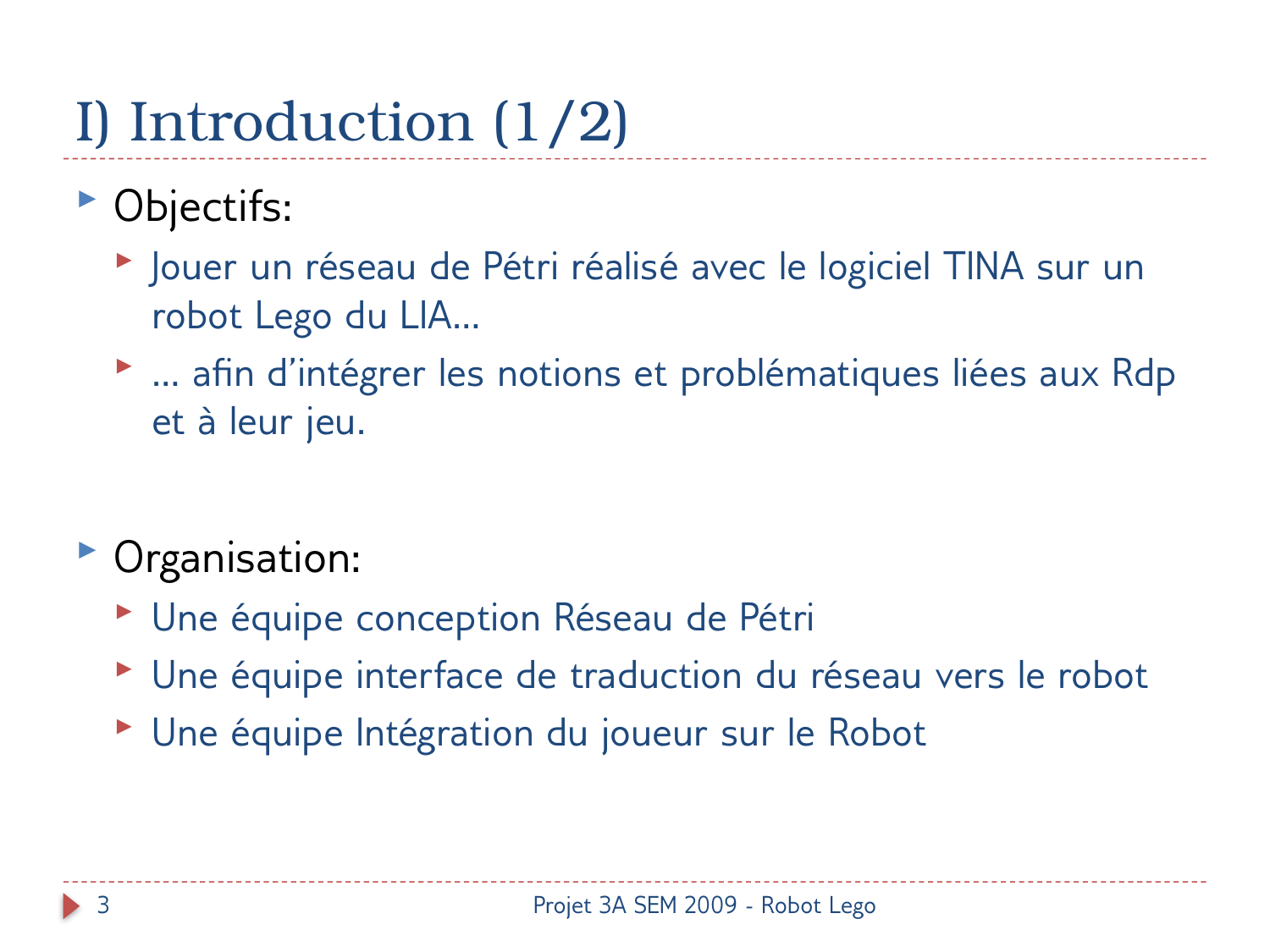

# I) Introduction (1/2)
Objectifs:
Jouer un réseau de Pétri réalisé avec le logiciel TINA sur un robot Lego du LIA…
… afin d’intégrer les notions et problématiques liées aux Rdp et à leur jeu.

Organisation:
Une équipe conception Réseau de Pétri
Une équipe interface de traduction du réseau vers le robot
Une équipe Intégration du joueur sur le Robot

3
Projet 3A SEM 2009 - Robot Lego